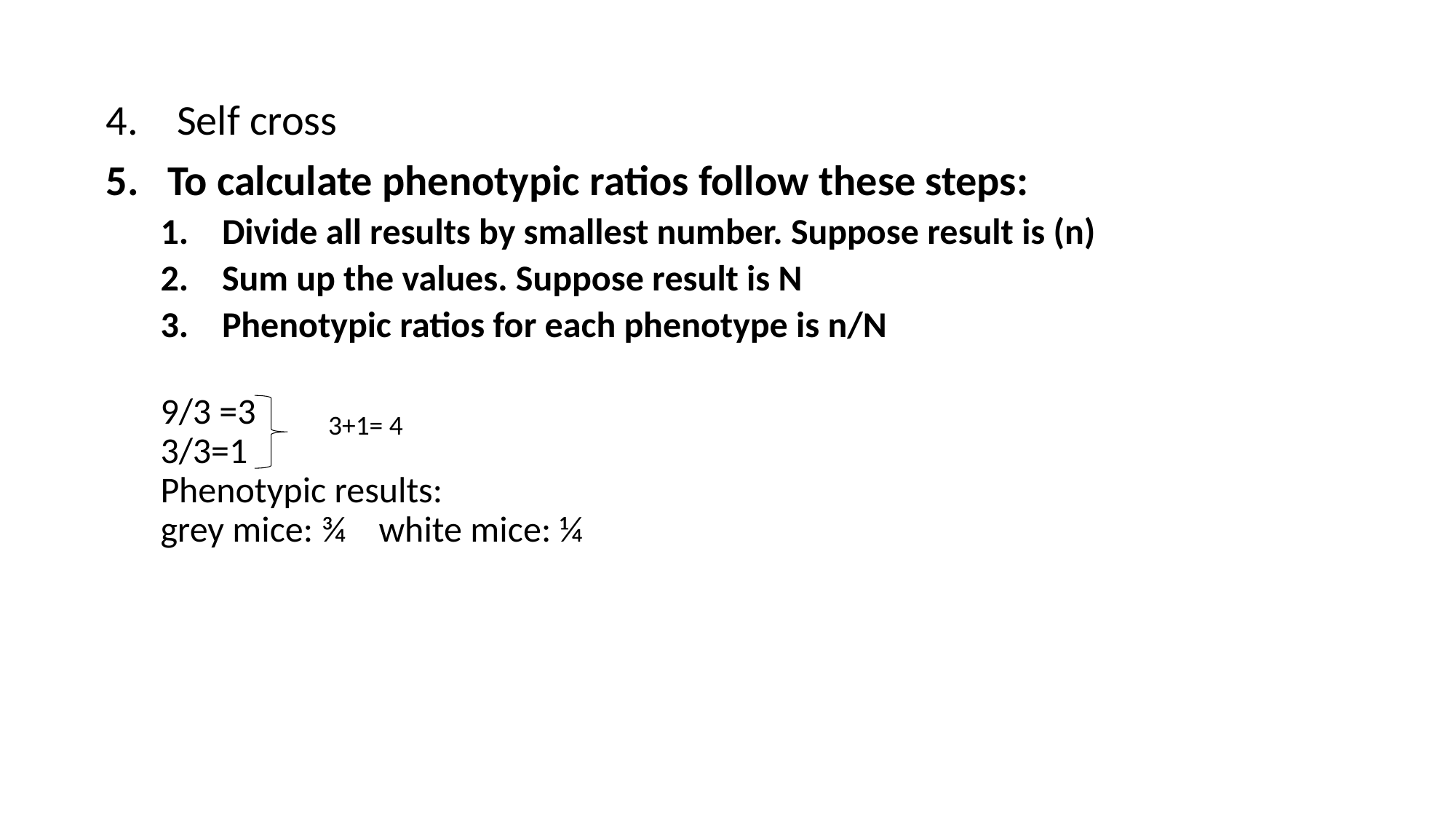

Self cross
To calculate phenotypic ratios follow these steps:
Divide all results by smallest number. Suppose result is (n)
Sum up the values. Suppose result is N
Phenotypic ratios for each phenotype is n/N
9/3 =3
3/3=1
Phenotypic results:
grey mice: ¾ 	white mice: ¼

3+1= 4